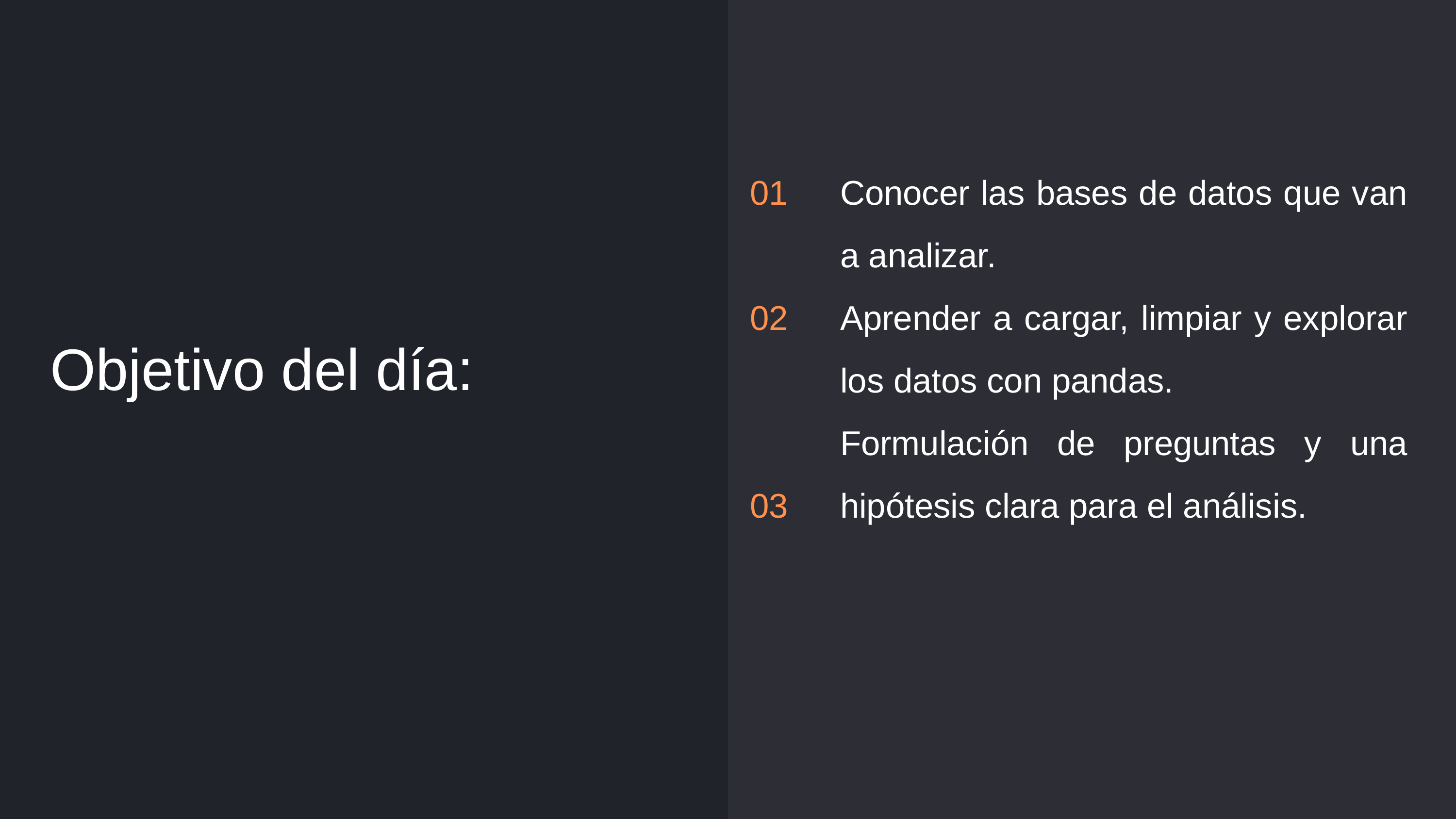

01

02

03

Conocer las bases de datos que van a analizar.
Aprender a cargar, limpiar y explorar los datos con pandas.
Formulación de preguntas y una hipótesis clara para el análisis.
Objetivo del día: